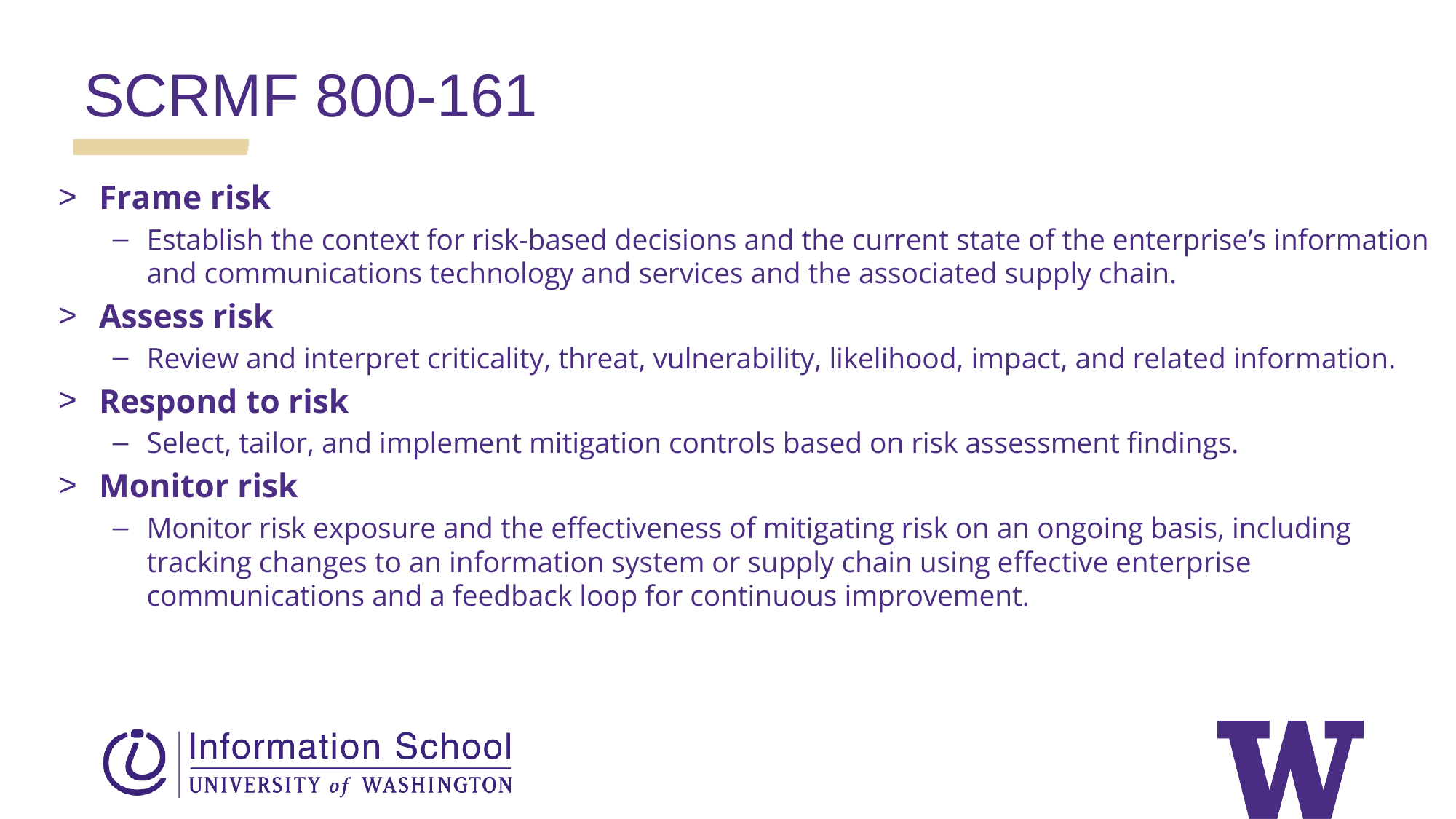

SCRMF 800-161
Frame risk
Establish the context for risk-based decisions and the current state of the enterprise’s information and communications technology and services and the associated supply chain.
Assess risk
Review and interpret criticality, threat, vulnerability, likelihood, impact, and related information.
Respond to risk
Select, tailor, and implement mitigation controls based on risk assessment findings.
Monitor risk
Monitor risk exposure and the effectiveness of mitigating risk on an ongoing basis, including tracking changes to an information system or supply chain using effective enterprise communications and a feedback loop for continuous improvement.